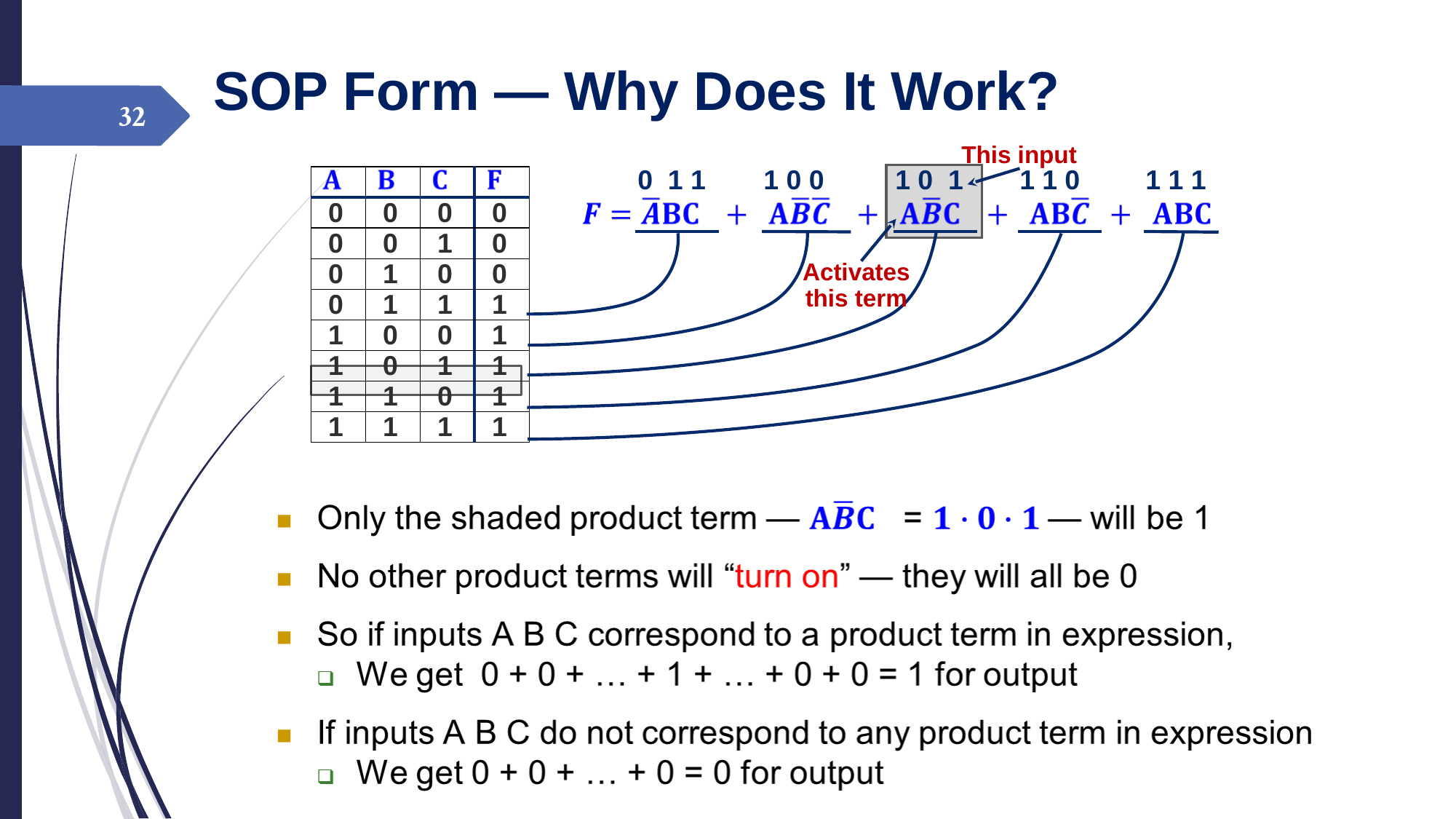

SOP Form — Why Does It Work?
32
This input

0  1 1
1 0 0
1 0  1
1 1 0
1 1 1

|  |  |  |  |
| --- | --- | --- | --- |
| 0 | 0 | 0 | 0 |
| 0 | 0 | 1 | 0 |
| 0 | 1 | 0 | 0 |
| 0 | 1 | 1 | 1 |
| 1 | 0 | 0 | 1 |
| 1 | 0 | 1 | 1 |
| 1 | 1 | 0 | 1 |
| 1 | 1 | 1 | 1 |

Activates
this term